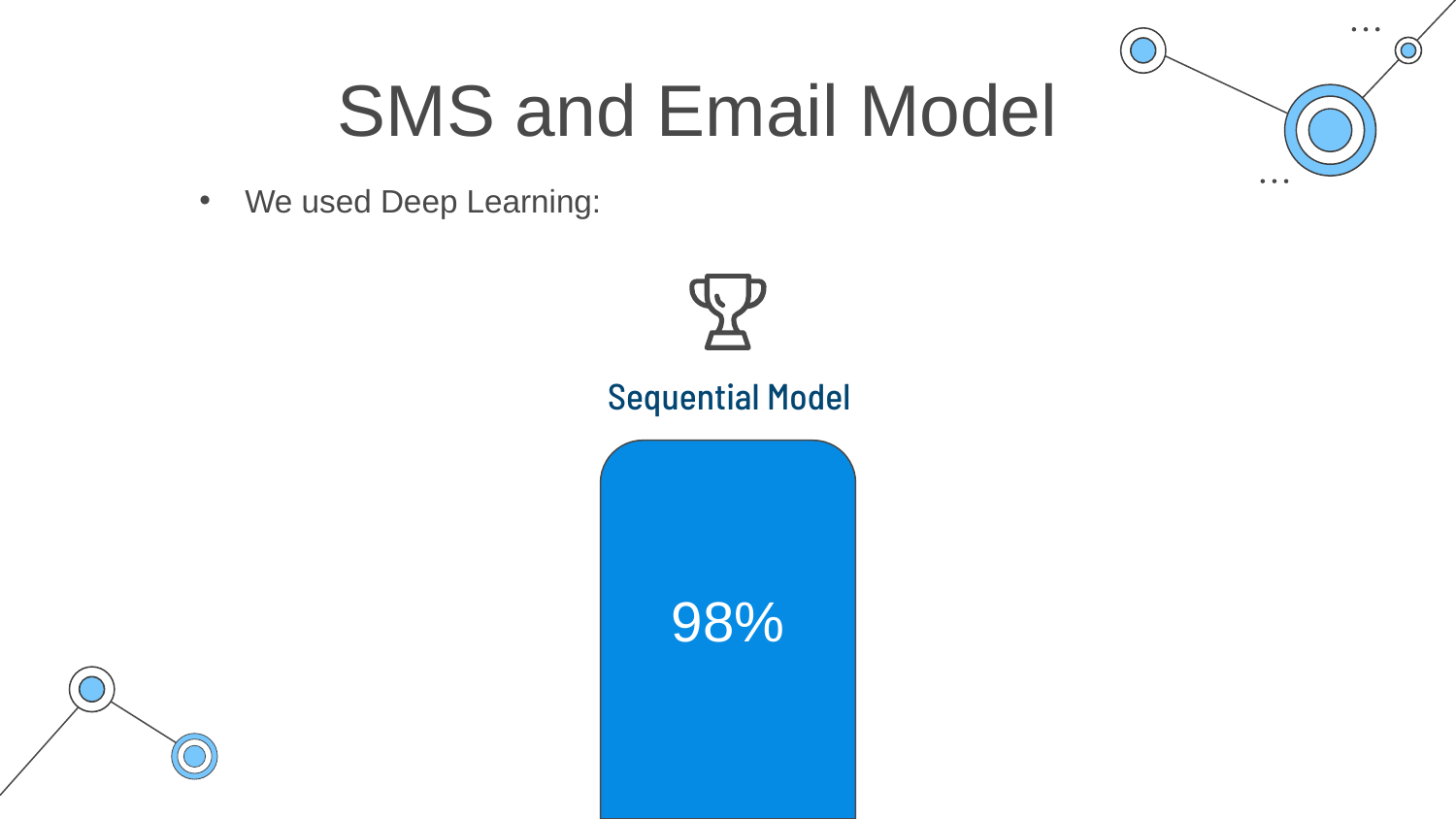

SMS and Email Model
We used Deep Learning:

Sequential Model
98%